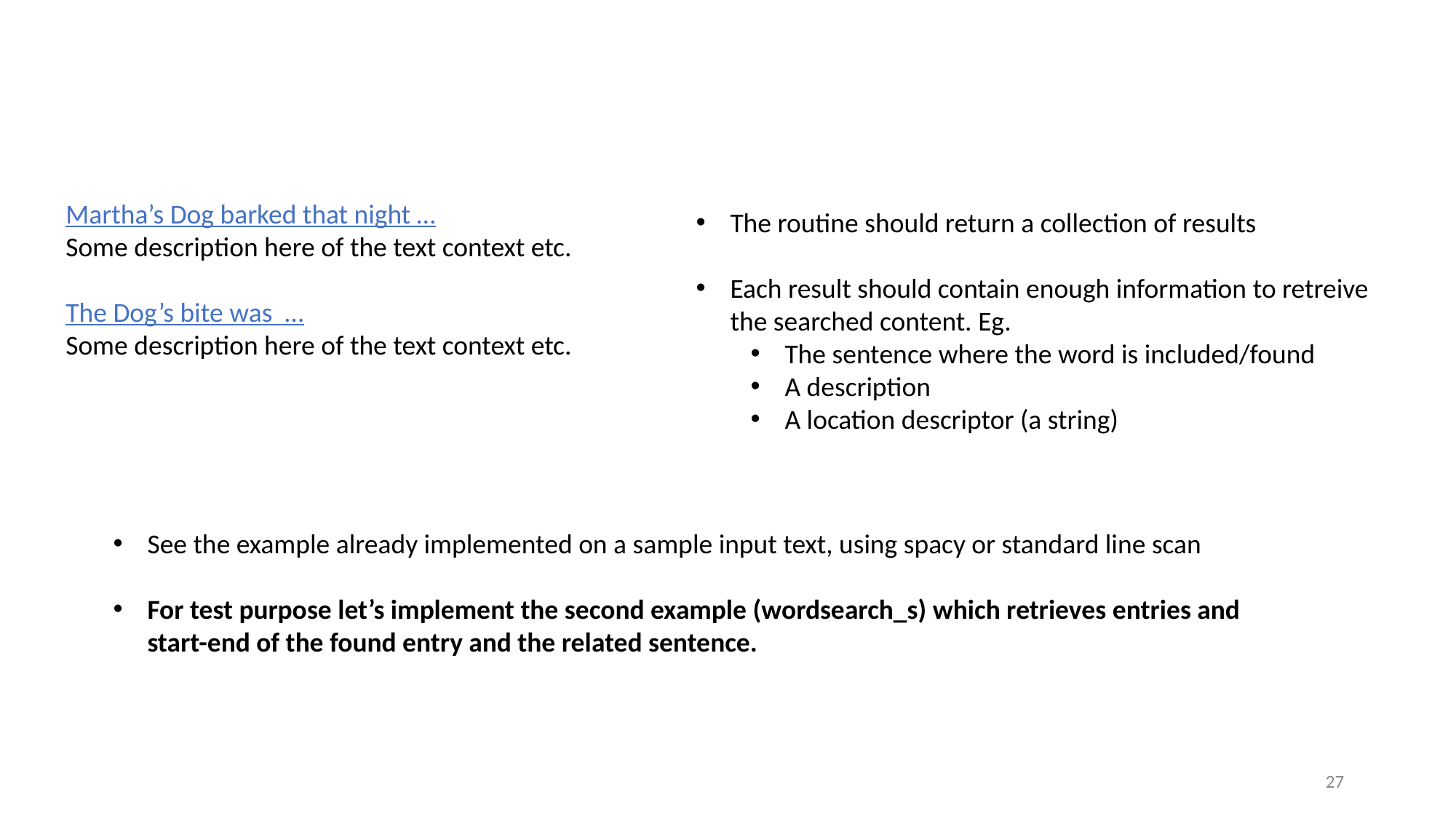

Martha’s Dog barked that night …
Some description here of the text context etc.

The Dog’s bite was  …
Some description here of the text context etc.
The routine should return a collection of results

Each result should contain enough information to retreive  the searched content. Eg.
The sentence where the word is included/found
A description
A location descriptor (a string)
See the example already implemented on a sample input text, using spacy or standard line scan

For test purpose let’s implement the second example (wordsearch_s) which retrieves entries and start-end of the found entry and the related sentence.

27